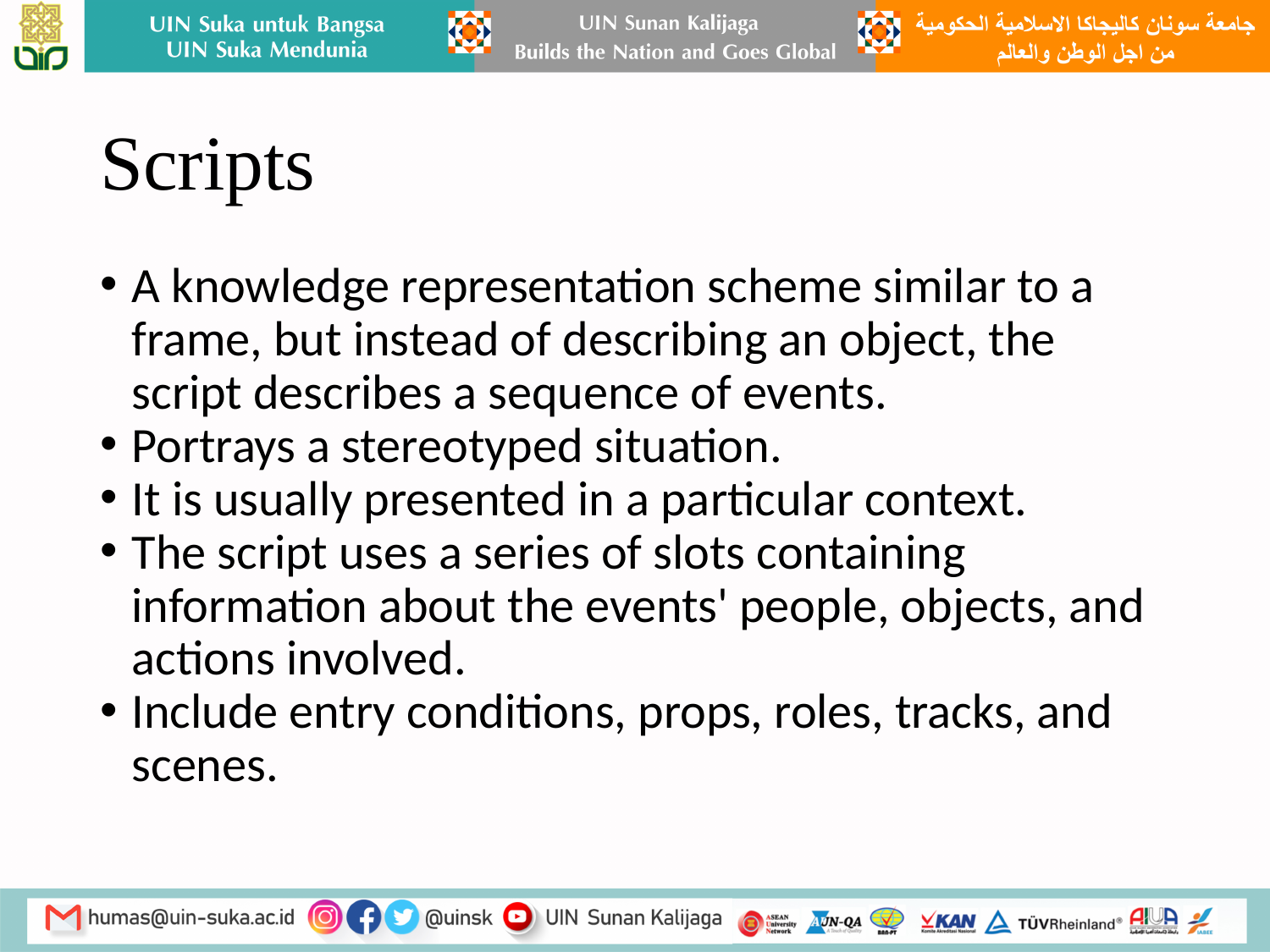

# Scripts
A knowledge representation scheme similar to a frame, but instead of describing an object, the script describes a sequence of events.
Portrays a stereotyped situation.
It is usually presented in a particular context.
The script uses a series of slots containing information about the events' people, objects, and actions involved.
Include entry conditions, props, roles, tracks, and scenes.